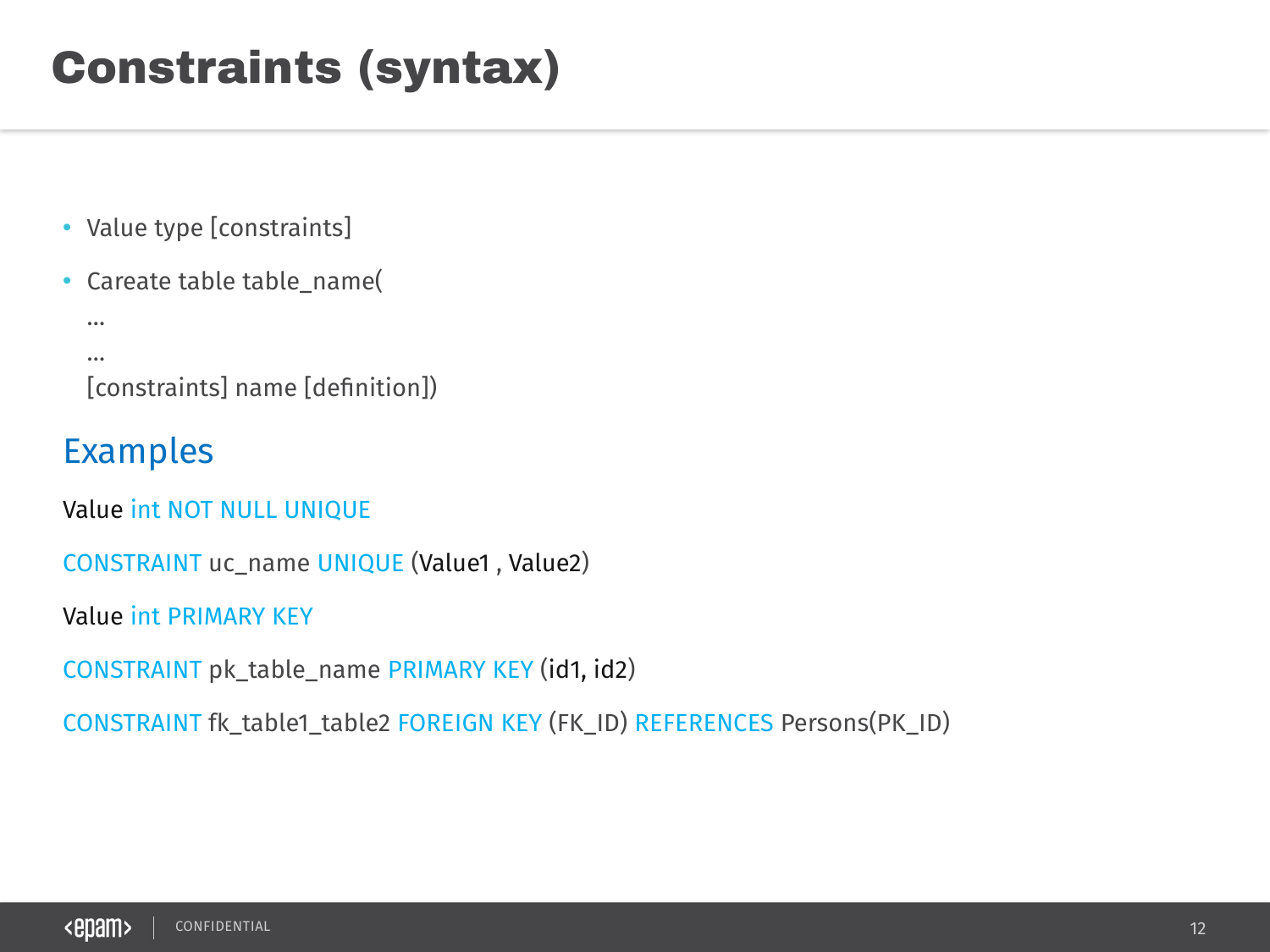

Constraints (syntax)
Value type [constraints]
Careate table table_name(
…
…
[constraints] name [definition])
Examples
Value int NOT NULL UNIQUE
CONSTRAINT uc_name UNIQUE (Value1 , Value2)
Value int PRIMARY KEY
CONSTRAINT pk_table_name PRIMARY KEY (id1, id2)
CONSTRAINT fk_table1_table2 FOREIGN KEY (FK_ID) REFERENCES Persons(PK_ID)